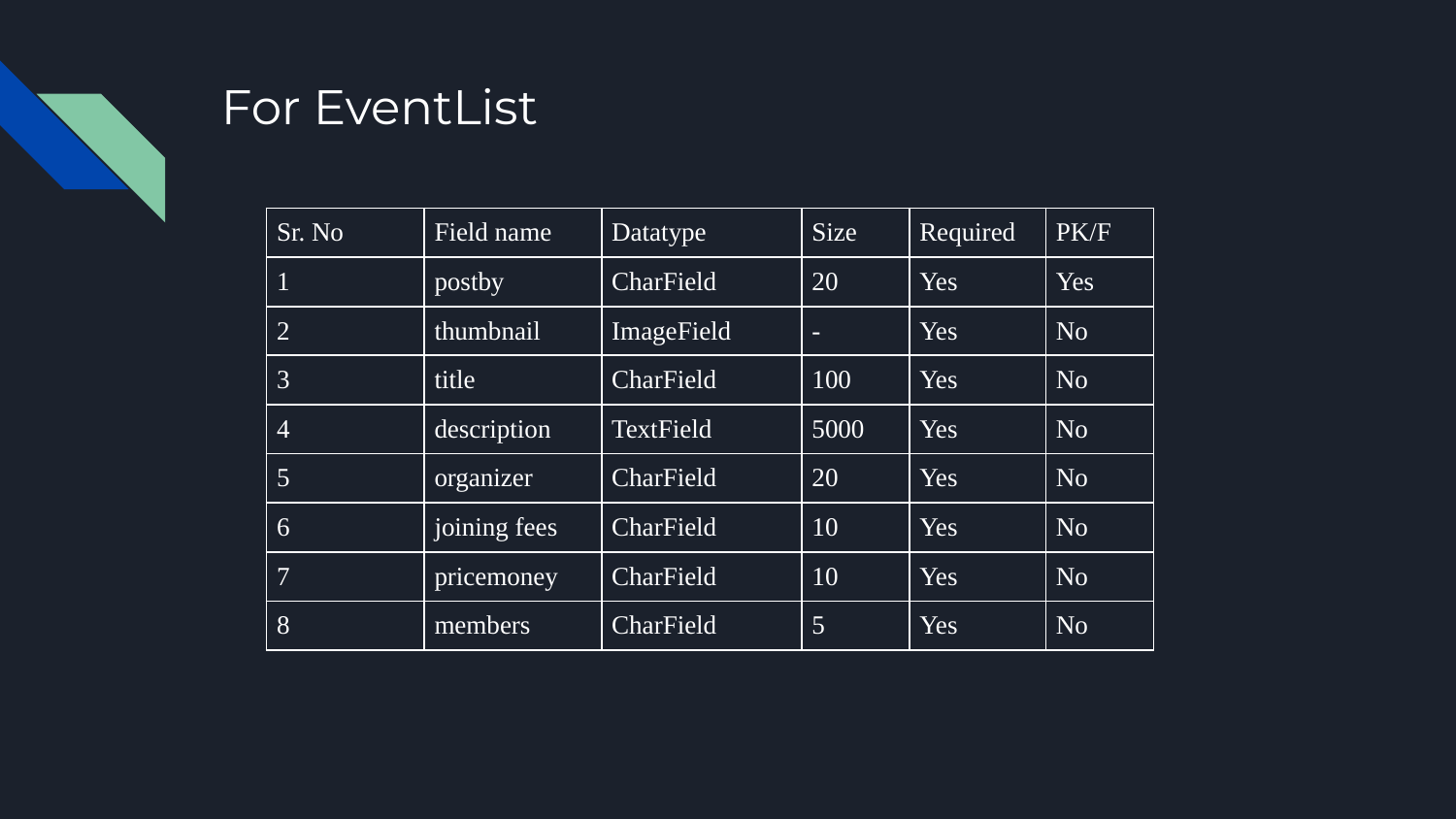

# For EventList
| Sr. No | Field name | Datatype | Size | Required | PK/F |
| --- | --- | --- | --- | --- | --- |
| 1 | postby | CharField | 20 | Yes | Yes |
| 2 | thumbnail | ImageField | - | Yes | No |
| 3 | title | CharField | 100 | Yes | No |
| 4 | description | TextField | 5000 | Yes | No |
| 5 | organizer | CharField | 20 | Yes | No |
| 6 | joining fees | CharField | 10 | Yes | No |
| 7 | pricemoney | CharField | 10 | Yes | No |
| 8 | members | CharField | 5 | Yes | No |